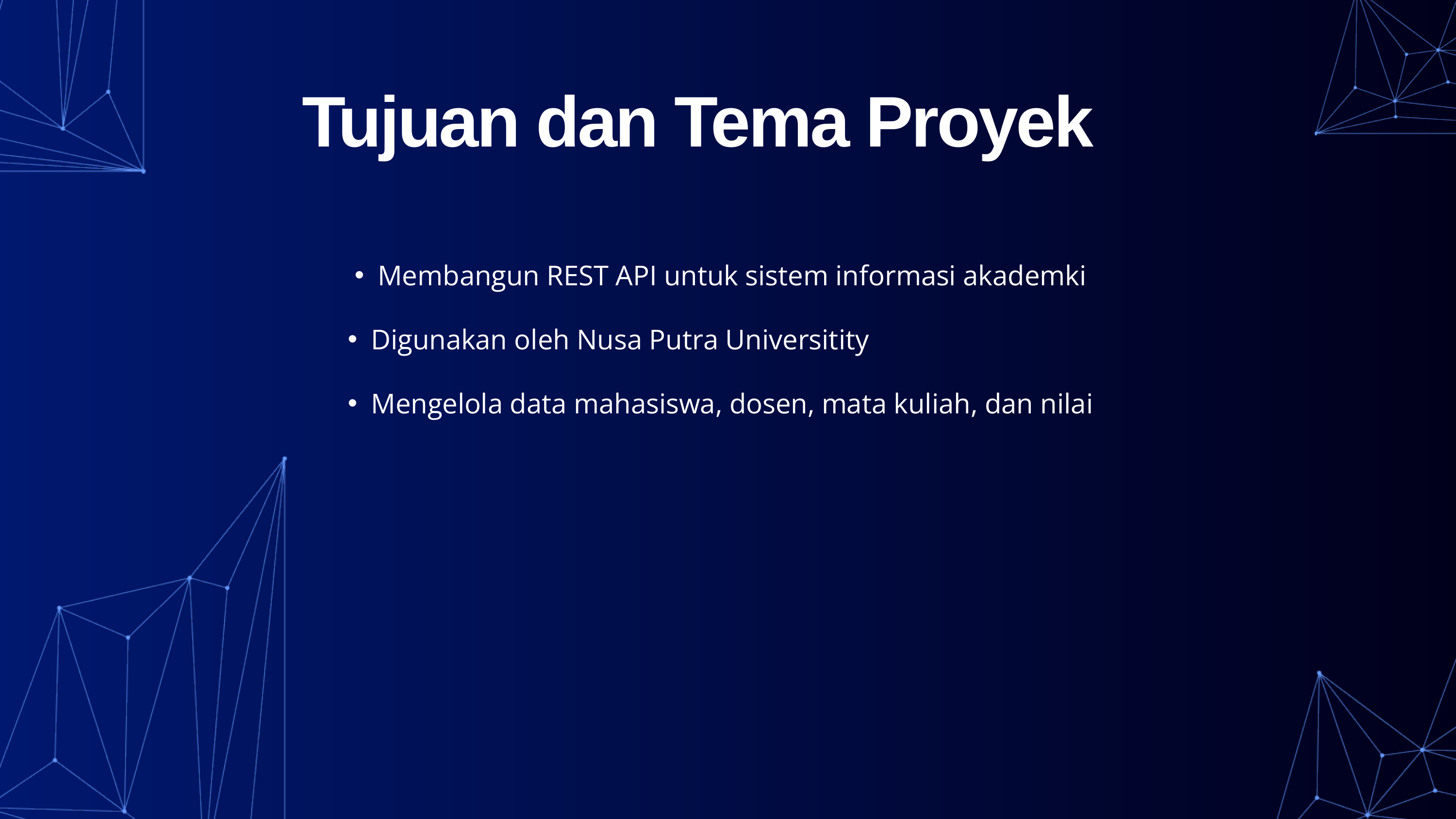

Tujuan dan Tema Proyek
Membangun REST API untuk sistem informasi akademki
Digunakan oleh Nusa Putra Universitity
Mengelola data mahasiswa, dosen, mata kuliah, dan nilai